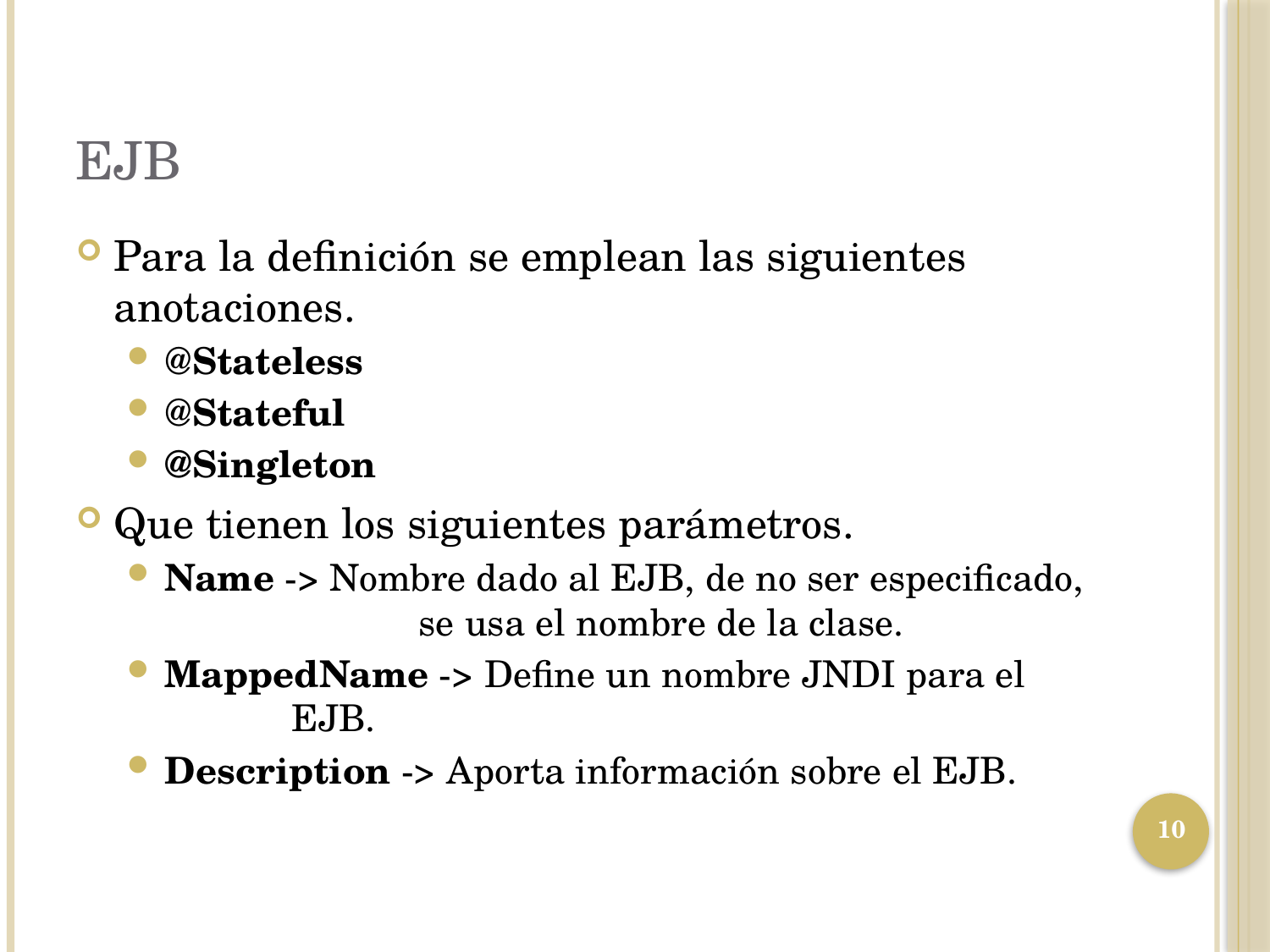

# EJB
Para la definición se emplean las siguientes anotaciones.
@Stateless
@Stateful
@Singleton
Que tienen los siguientes parámetros.
Name -> Nombre dado al EJB, de no ser especificado, 		se usa el nombre de la clase.
MappedName -> Define un nombre JNDI para el 		EJB.
Description -> Aporta información sobre el EJB.
10